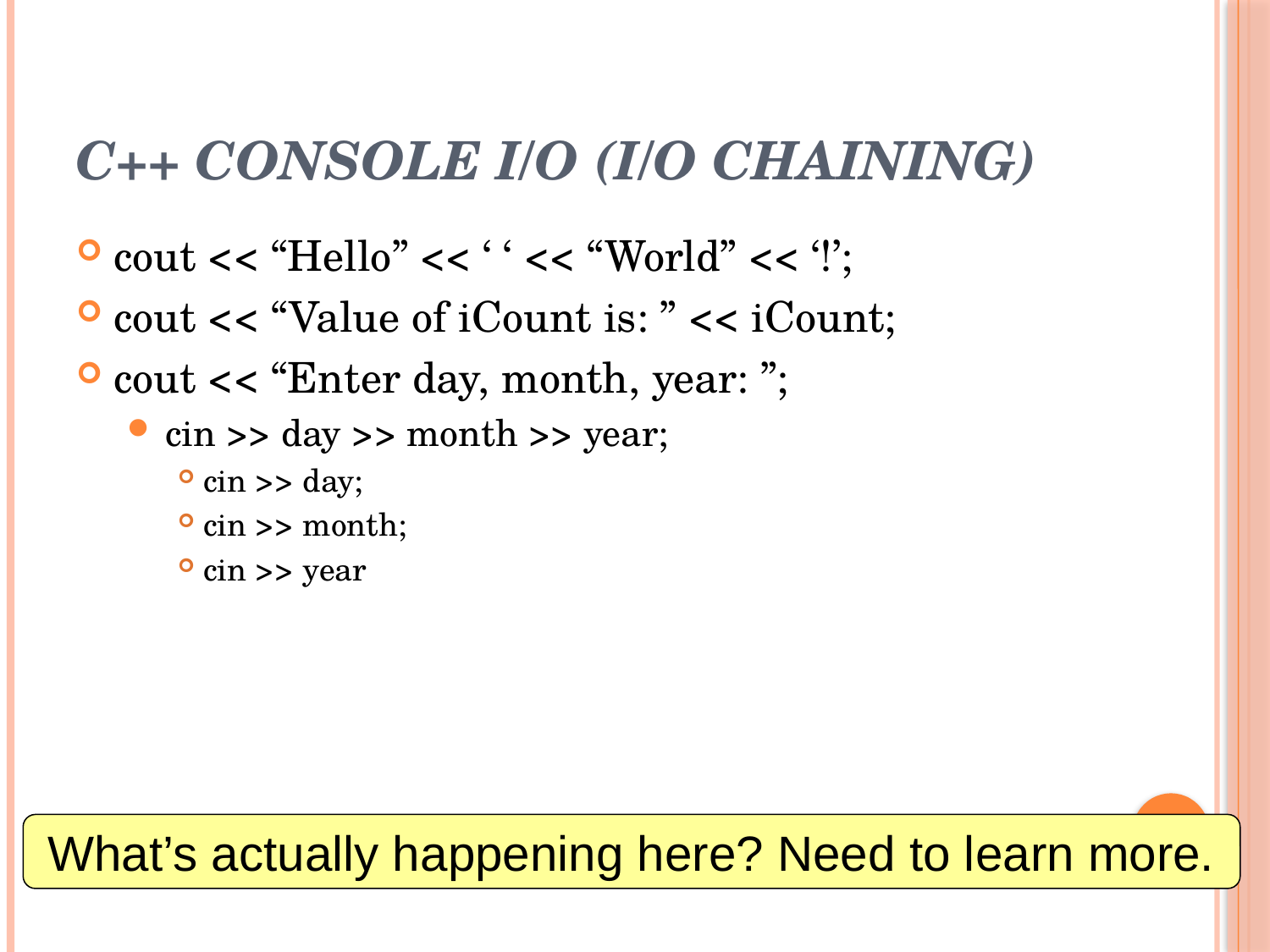

# C++ Console I/O (I/O chaining)
cout << “Hello” << ‘ ‘ << “World” << ‘!’;
cout << “Value of iCount is: ” << iCount;
cout << “Enter day, month, year: ”;
cin >> day >> month >> year;
cin >> day;
cin >> month;
cin >> year
13
What’s actually happening here? Need to learn more.